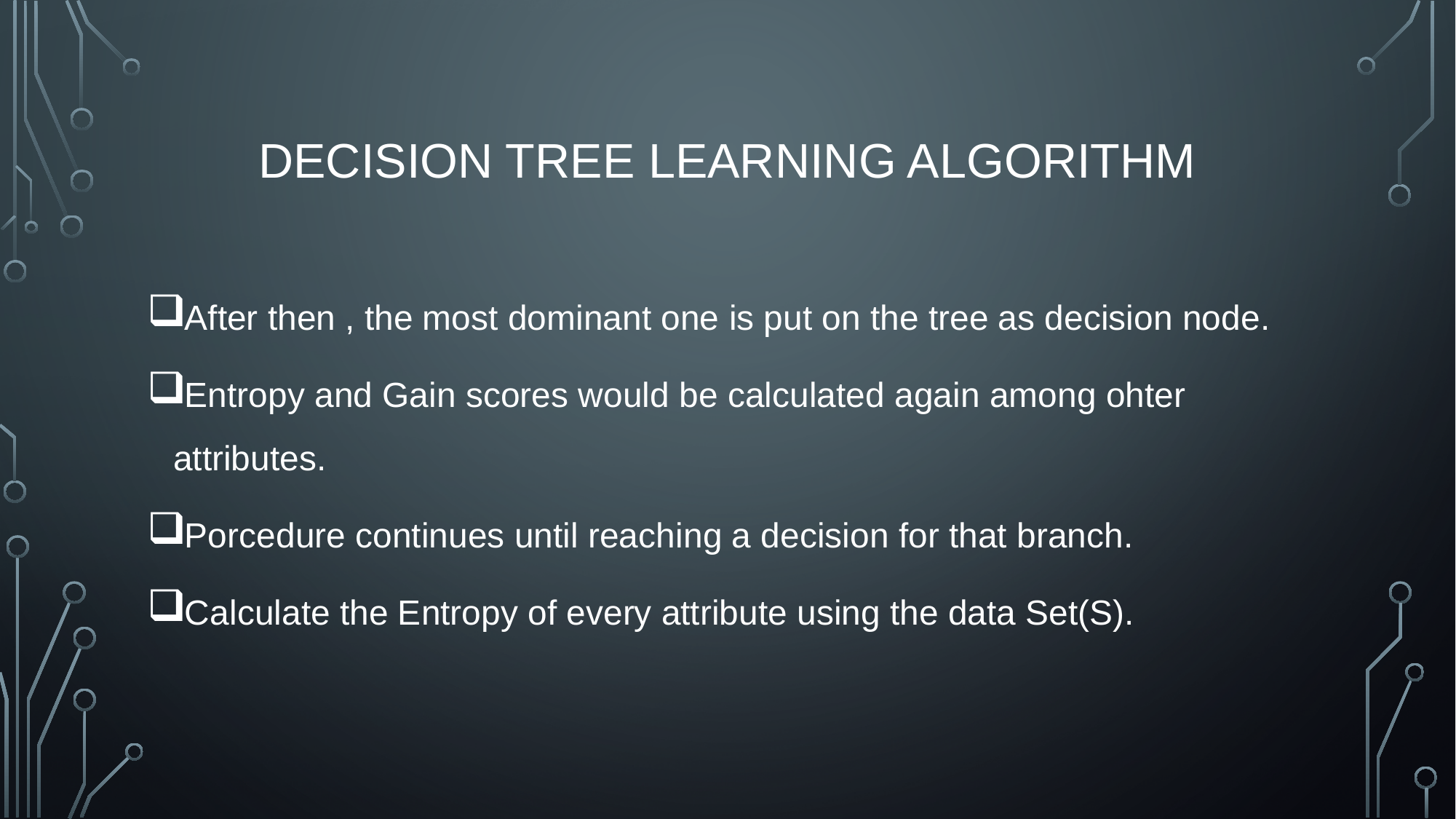

# DECISION TREE LEARNıng ALGORITHM
After then , the most dominant one is put on the tree as decision node.
Entropy and Gain scores would be calculated again among ohter attributes.
Porcedure continues until reaching a decision for that branch.
Calculate the Entropy of every attribute using the data Set(S).